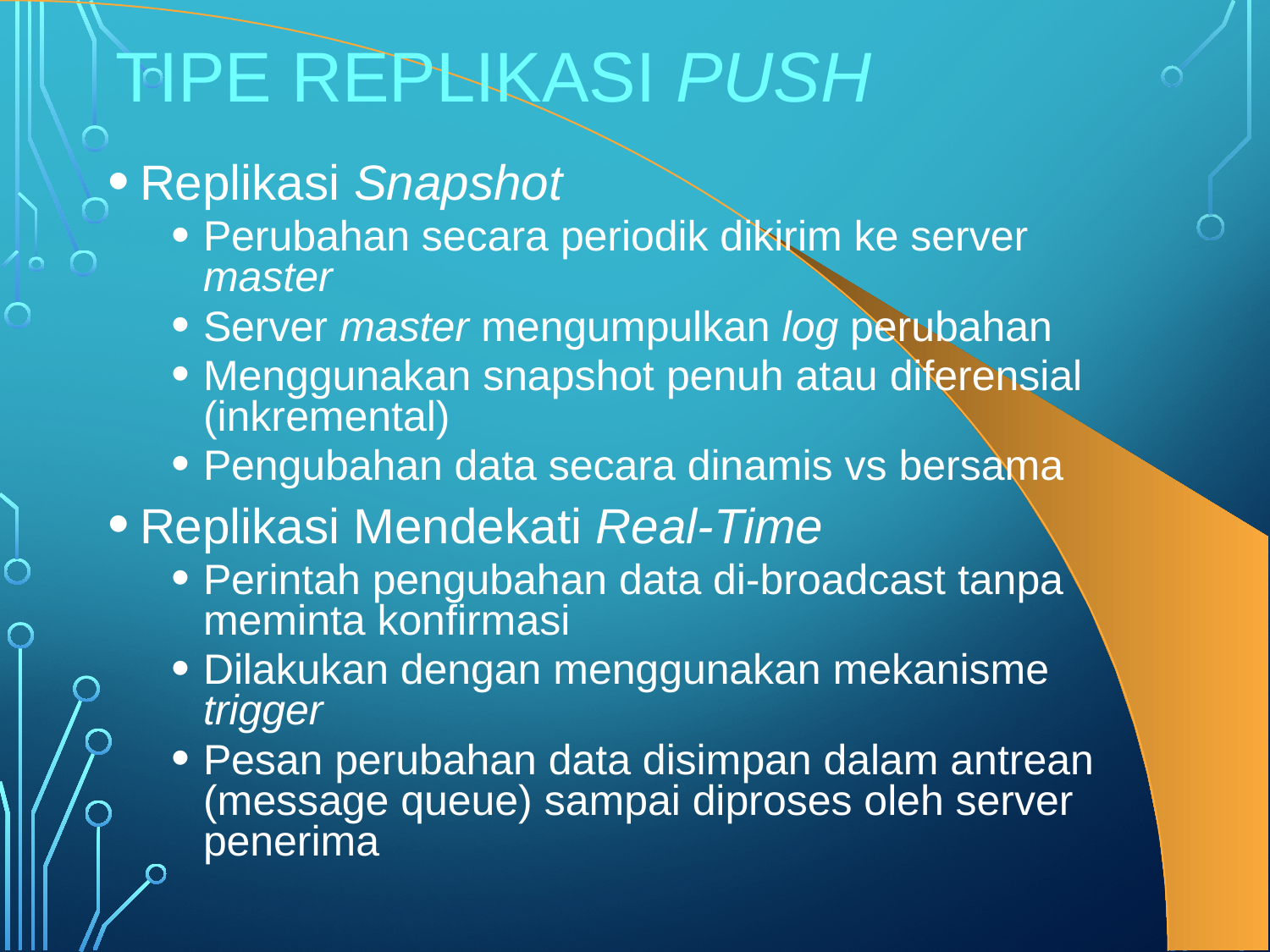

# Tipe Replikasi Push
Replikasi Snapshot
Perubahan secara periodik dikirim ke server master
Server master mengumpulkan log perubahan
Menggunakan snapshot penuh atau diferensial (inkremental)
Pengubahan data secara dinamis vs bersama
Replikasi Mendekati Real-Time
Perintah pengubahan data di-broadcast tanpa meminta konfirmasi
Dilakukan dengan menggunakan mekanisme trigger
Pesan perubahan data disimpan dalam antrean (message queue) sampai diproses oleh server penerima